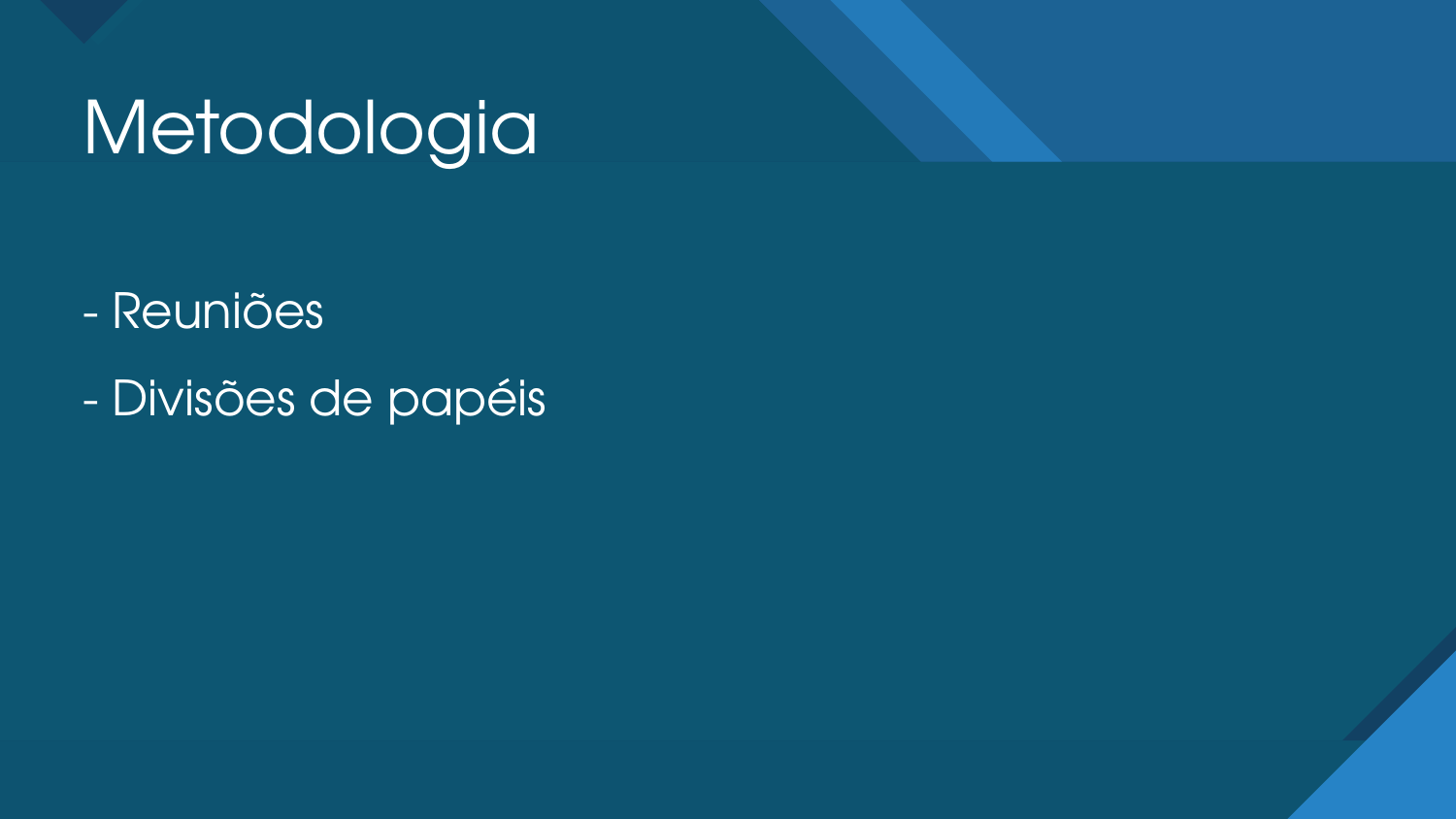

# Metodologia
- Reuniões
- Divisões de papéis